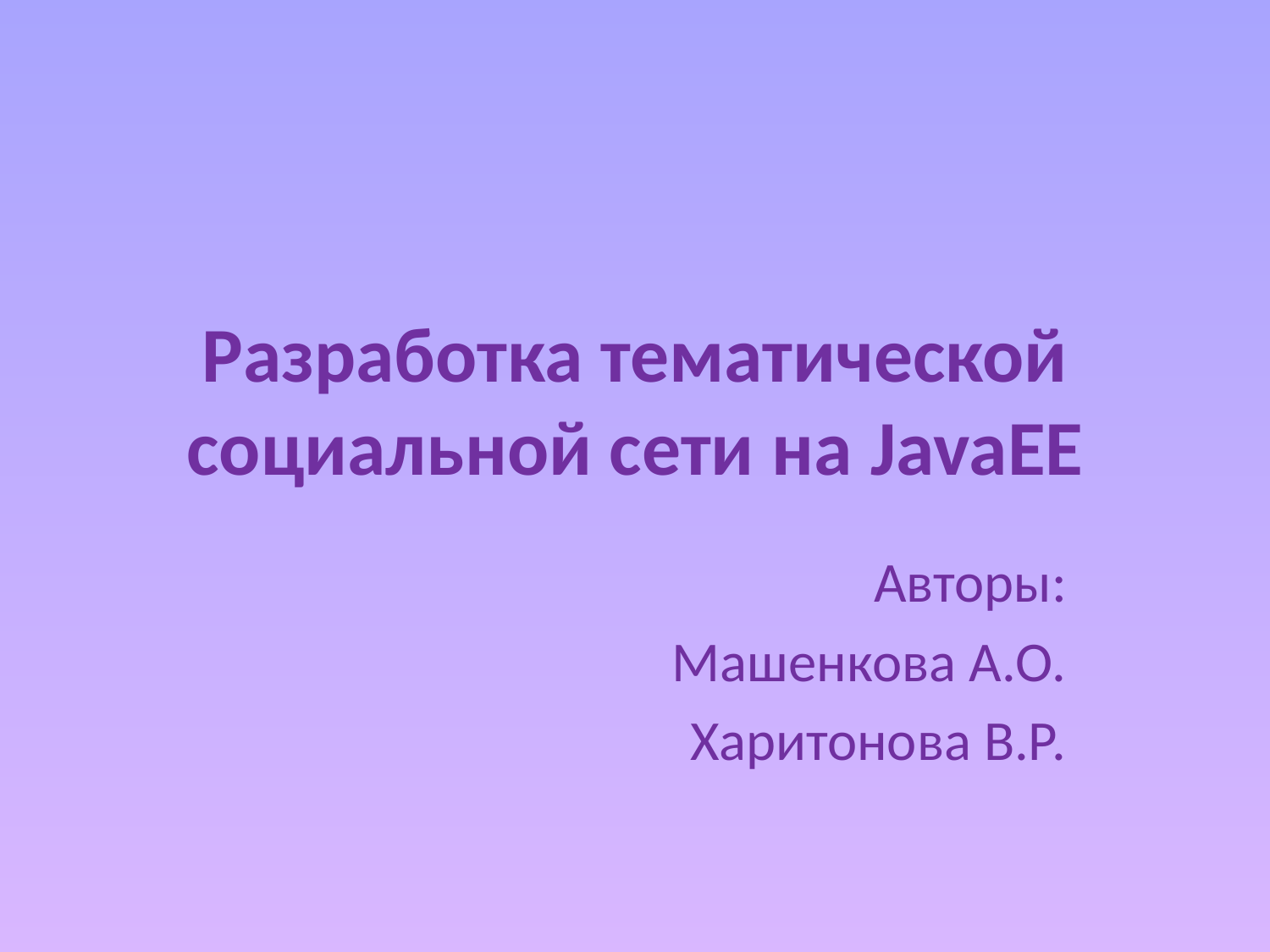

# Разработка тематической социальной сети на JavaEE
Авторы:
Машенкова А.О.
Харитонова В.Р.